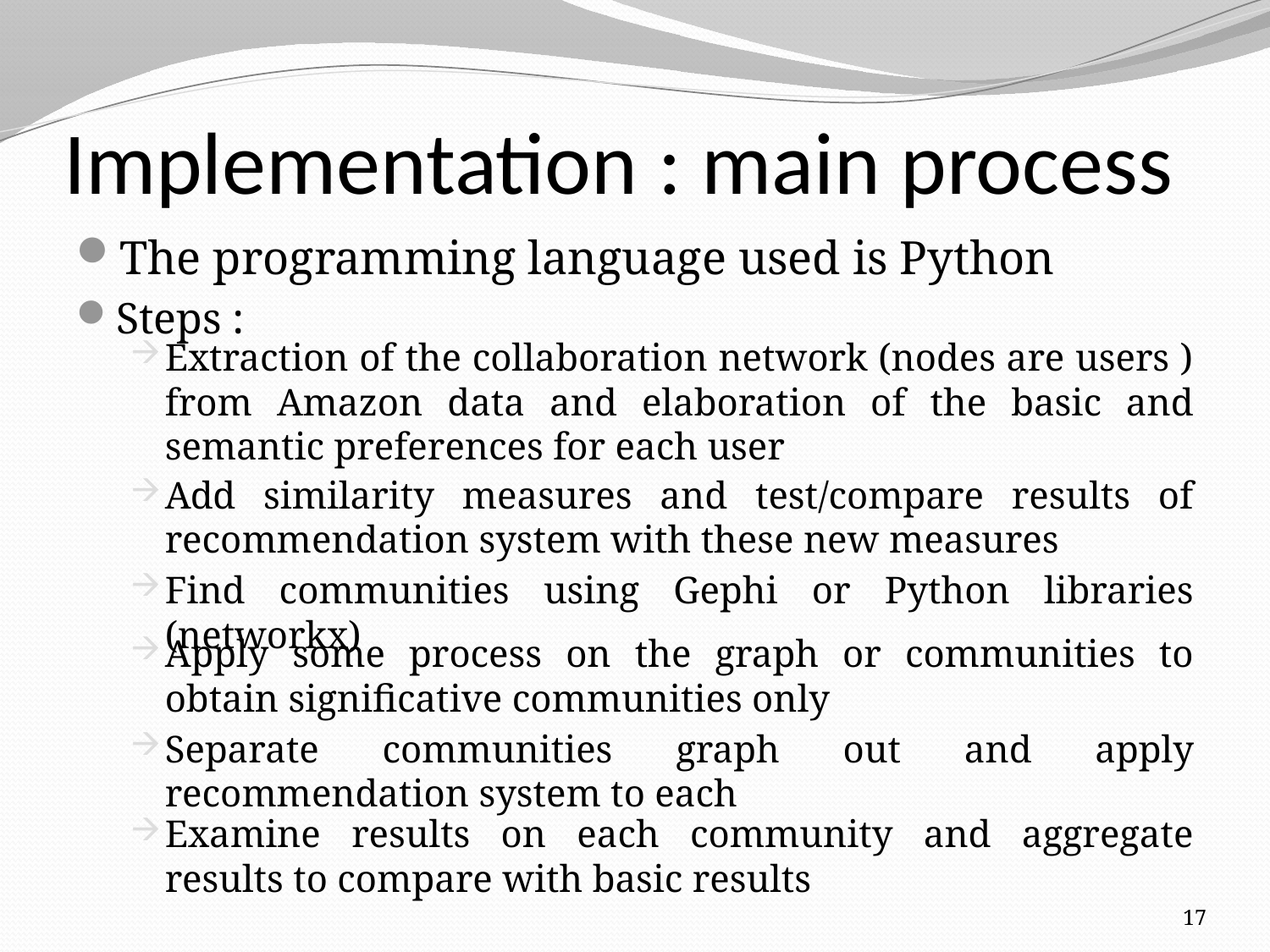

# Implementation : main process
The programming language used is Python

Steps :

Extraction of the collaboration network (nodes are users ) from Amazon data and elaboration of the basic and semantic preferences for each user

Add similarity measures and test/compare results of recommendation system with these new measures

Find communities using Gephi or Python libraries (networkx)

Apply some process on the graph or communities to obtain significative communities only

Separate communities graph out and apply recommendation system to each

Examine results on each community and aggregate results to compare with basic results

17